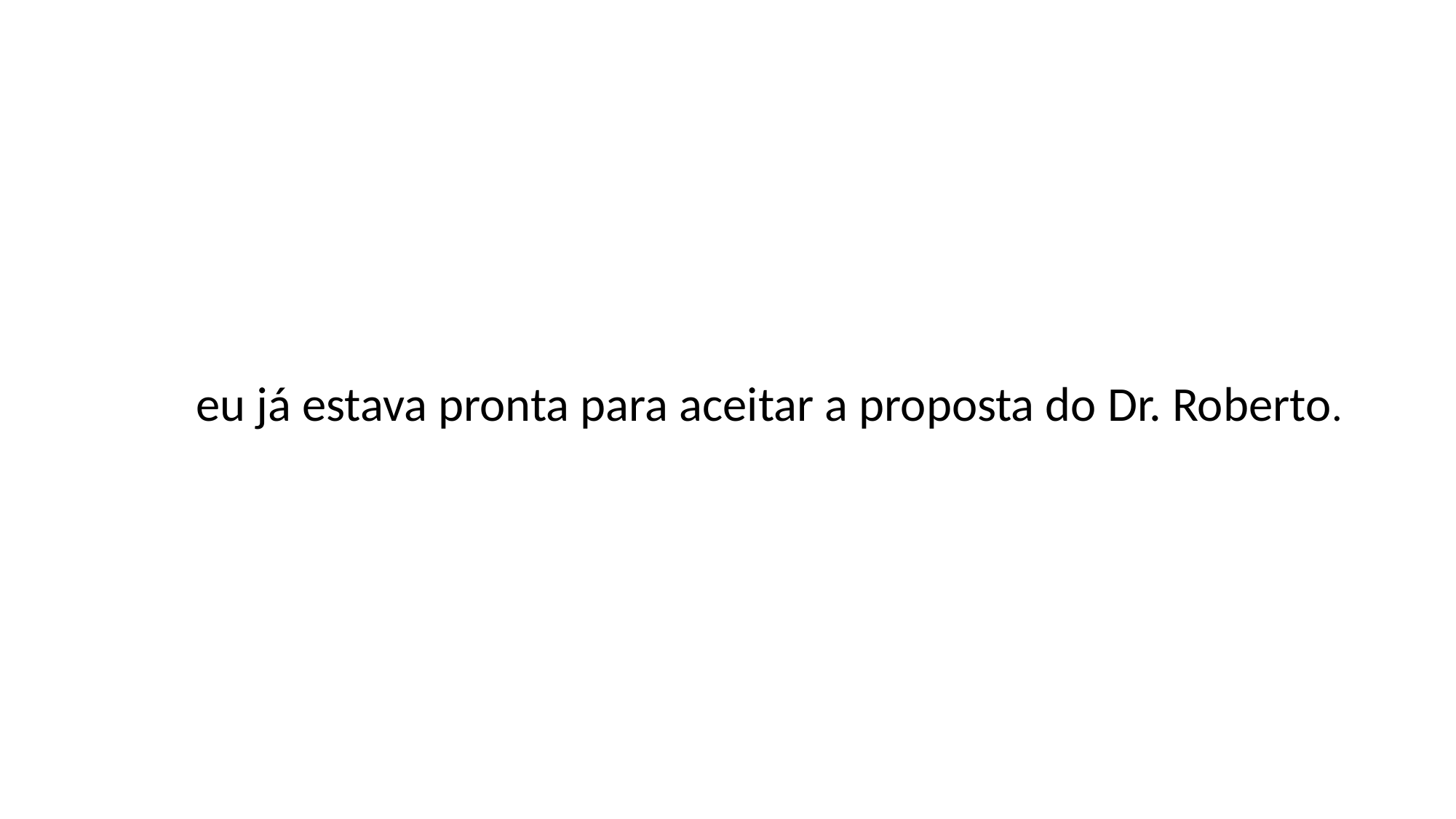

eu já estava pronta para aceitar a proposta do Dr. Roberto.